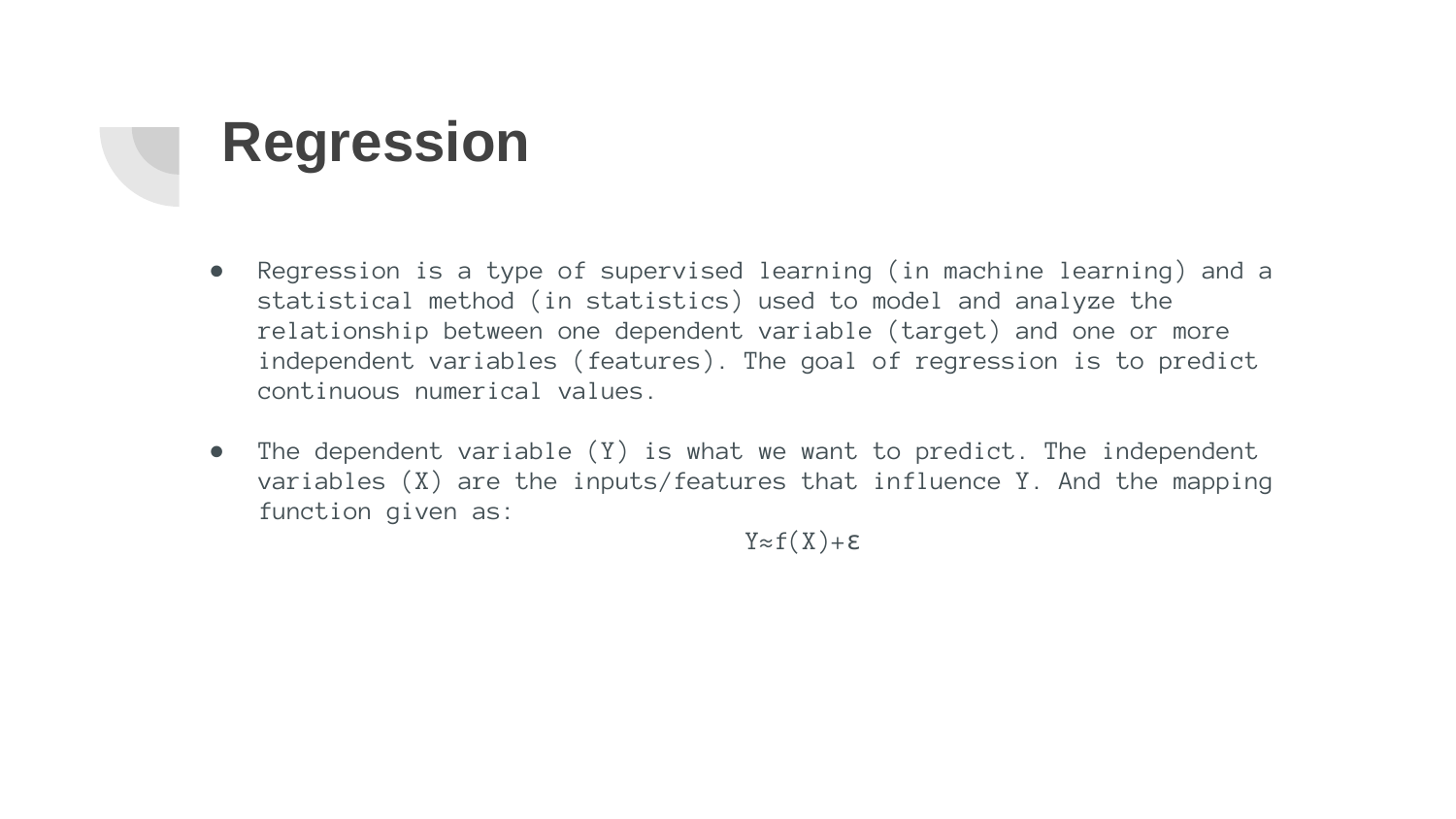

# Regression
Regression is a type of supervised learning (in machine learning) and a statistical method (in statistics) used to model and analyze the relationship between one dependent variable (target) and one or more independent variables (features). The goal of regression is to predict continuous numerical values.

The dependent variable (Y) is what we want to predict. The independent variables (X) are the inputs/features that influence Y. And the mapping function given as:
Y≈f(X)+ϵ